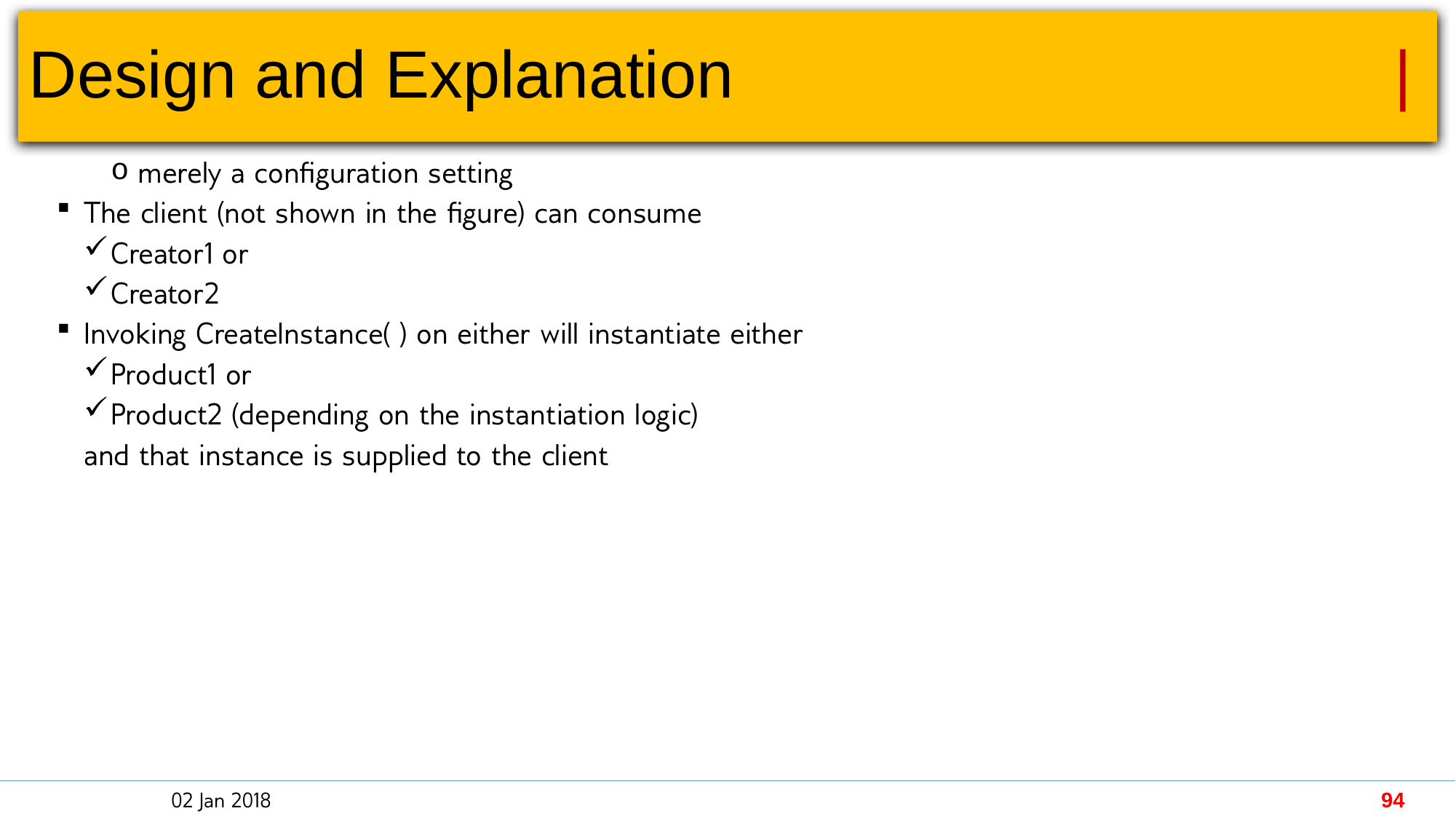

# Design and Explanation						   |
merely a configuration setting
The client (not shown in the figure) can consume
Creator1 or
Creator2
Invoking CreateInstance( ) on either will instantiate either
Product1 or
Product2 (depending on the instantiation logic)
and that instance is supplied to the client
02 Jan 2018
94